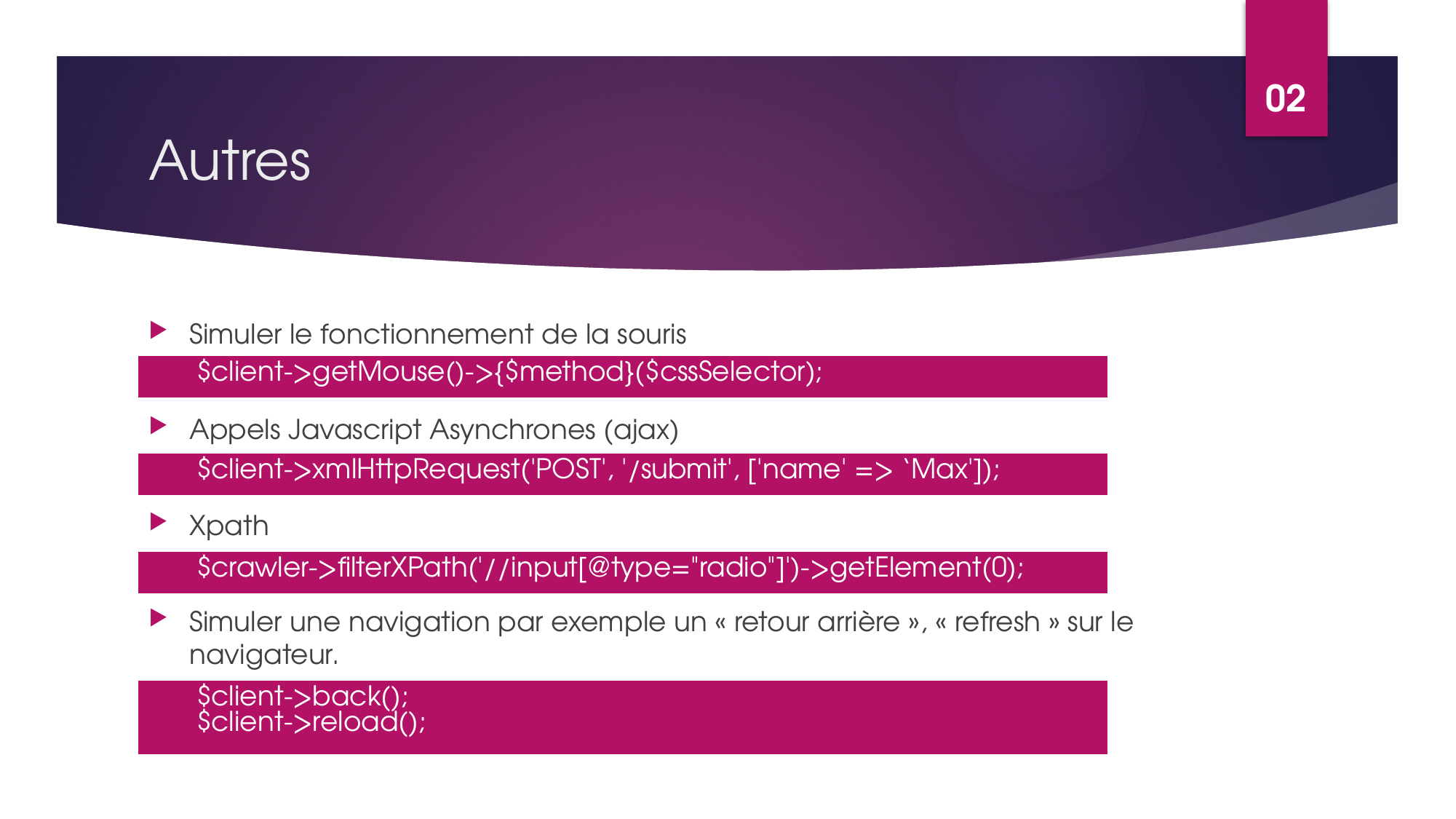

02
# Autres
Simuler le fonctionnement de la souris

Appels Javascript Asynchrones (ajax)

Xpath

Simuler une navigation par exemple un « retour arrière », « refresh » sur le navigateur.
| $client->getMouse()->{$method}($cssSelector); |
| --- |
| $client->xmlHttpRequest('POST', '/submit', ['name' => ‘Max']); |
| --- |
| $crawler->filterXPath('//input[@type="radio"]')->getElement(0); |
| --- |
| $client->back(); $client->reload(); |
| --- |